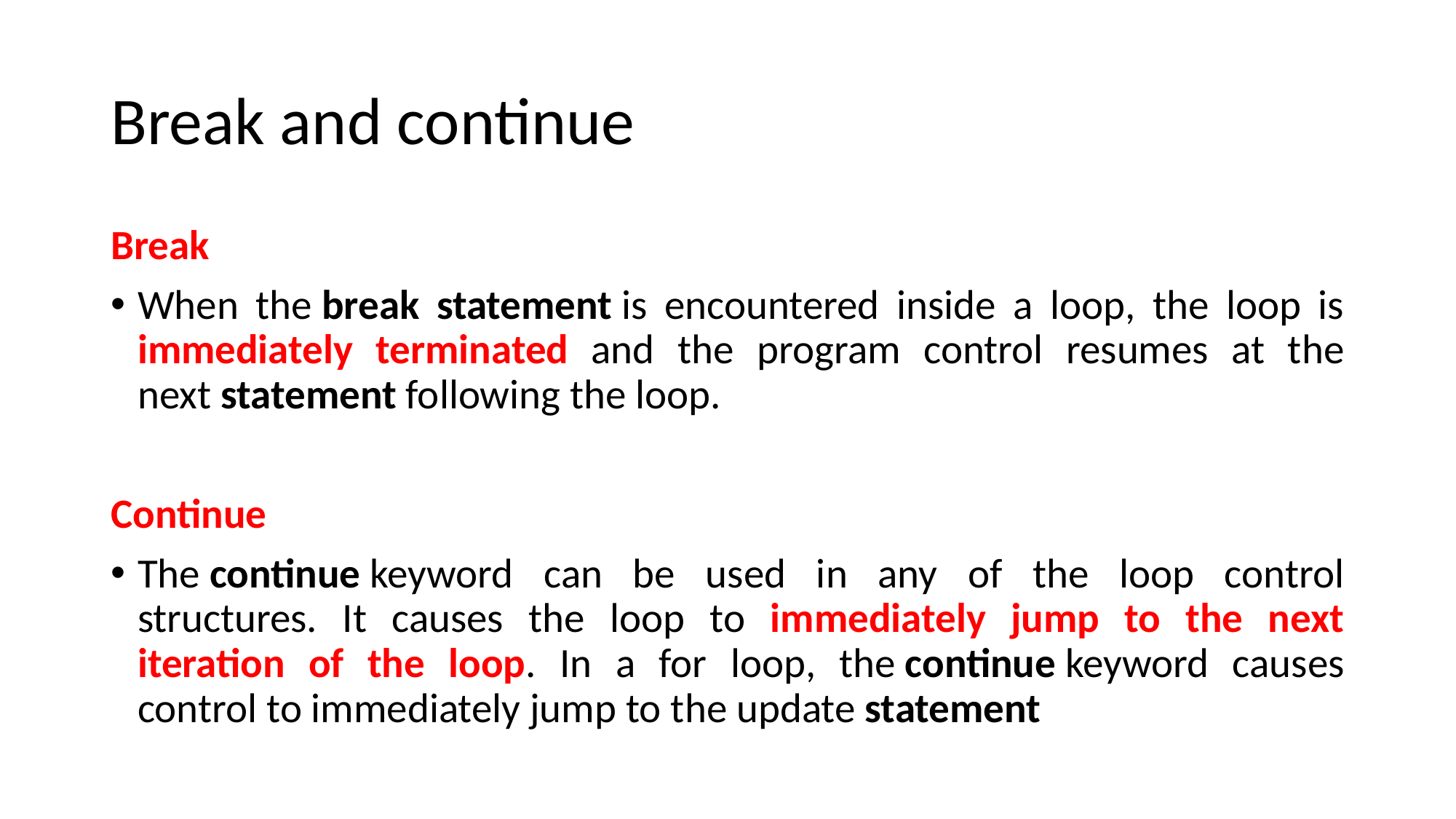

# Break and continue
Break
When the break statement is encountered inside a loop, the loop is immediately terminated and the program control resumes at the next statement following the loop.

Continue
The continue keyword can be used in any of the loop control structures. It causes the loop to immediately jump to the next iteration of the loop. In a for loop, the continue keyword causes control to immediately jump to the update statement